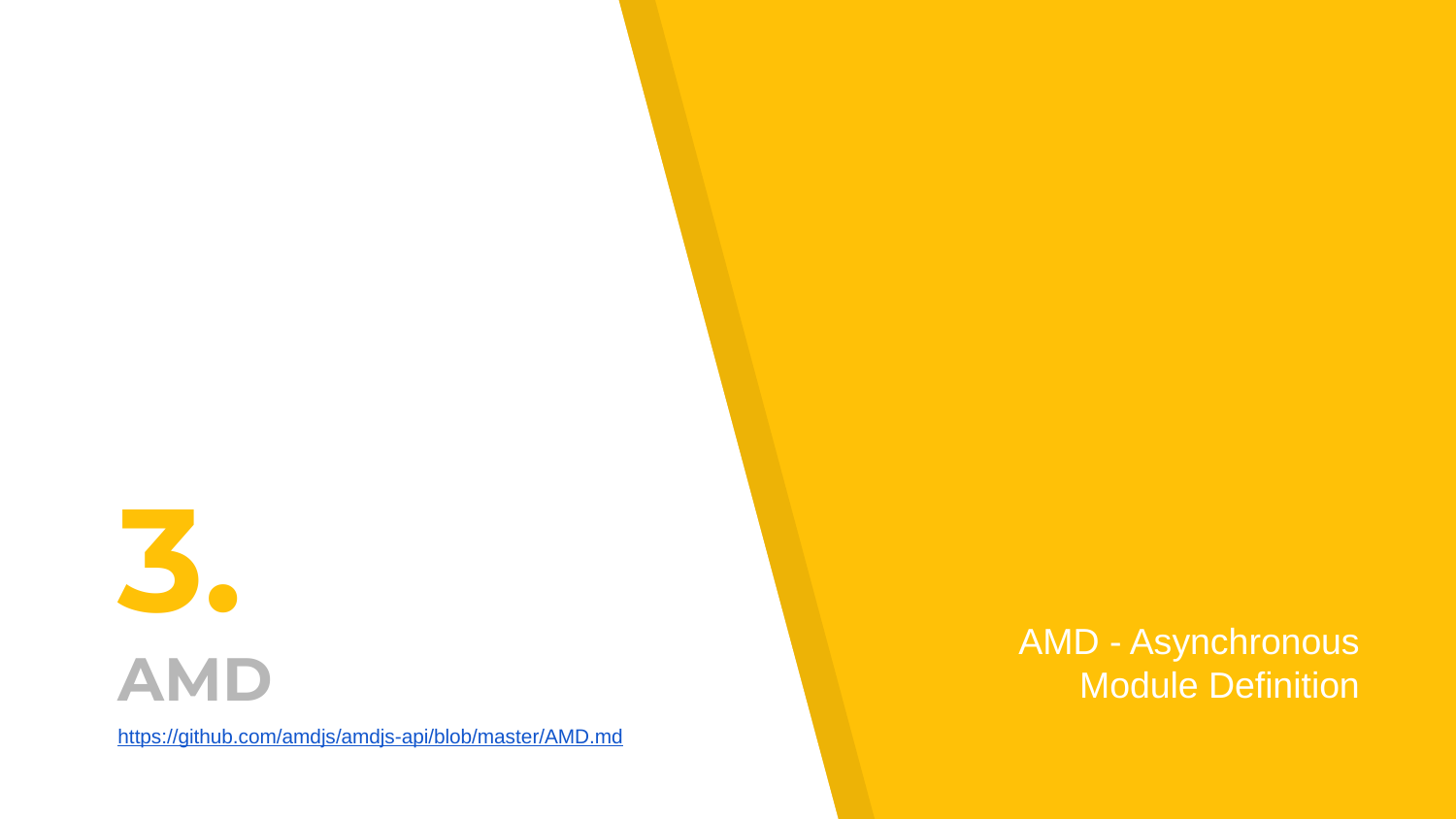

# 3.
AMD
AMD - Asynchronous Module Definition
https://github.com/amdjs/amdjs-api/blob/master/AMD.md